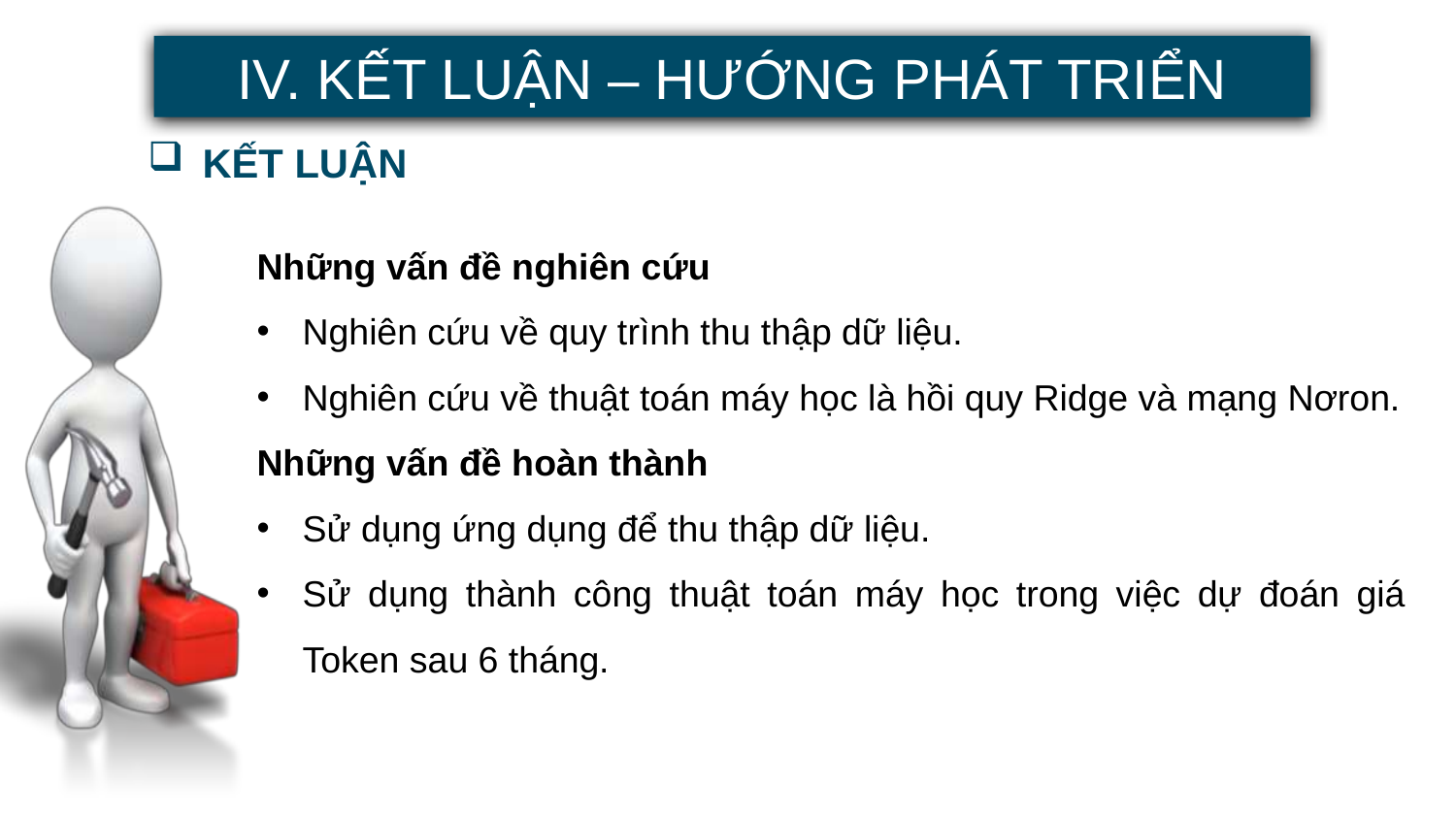

IV. KẾT LUẬN – HƯỚNG PHÁT TRIỂN
KẾT LUẬN

Những vấn đề nghiên cứu
Nghiên cứu về quy trình thu thập dữ liệu.
Nghiên cứu về thuật toán máy học là hồi quy Ridge và mạng Nơron.
Những vấn đề hoàn thành
Sử dụng ứng dụng để thu thập dữ liệu.
Sử dụng thành công thuật toán máy học trong việc dự đoán giá Token sau 6 tháng.